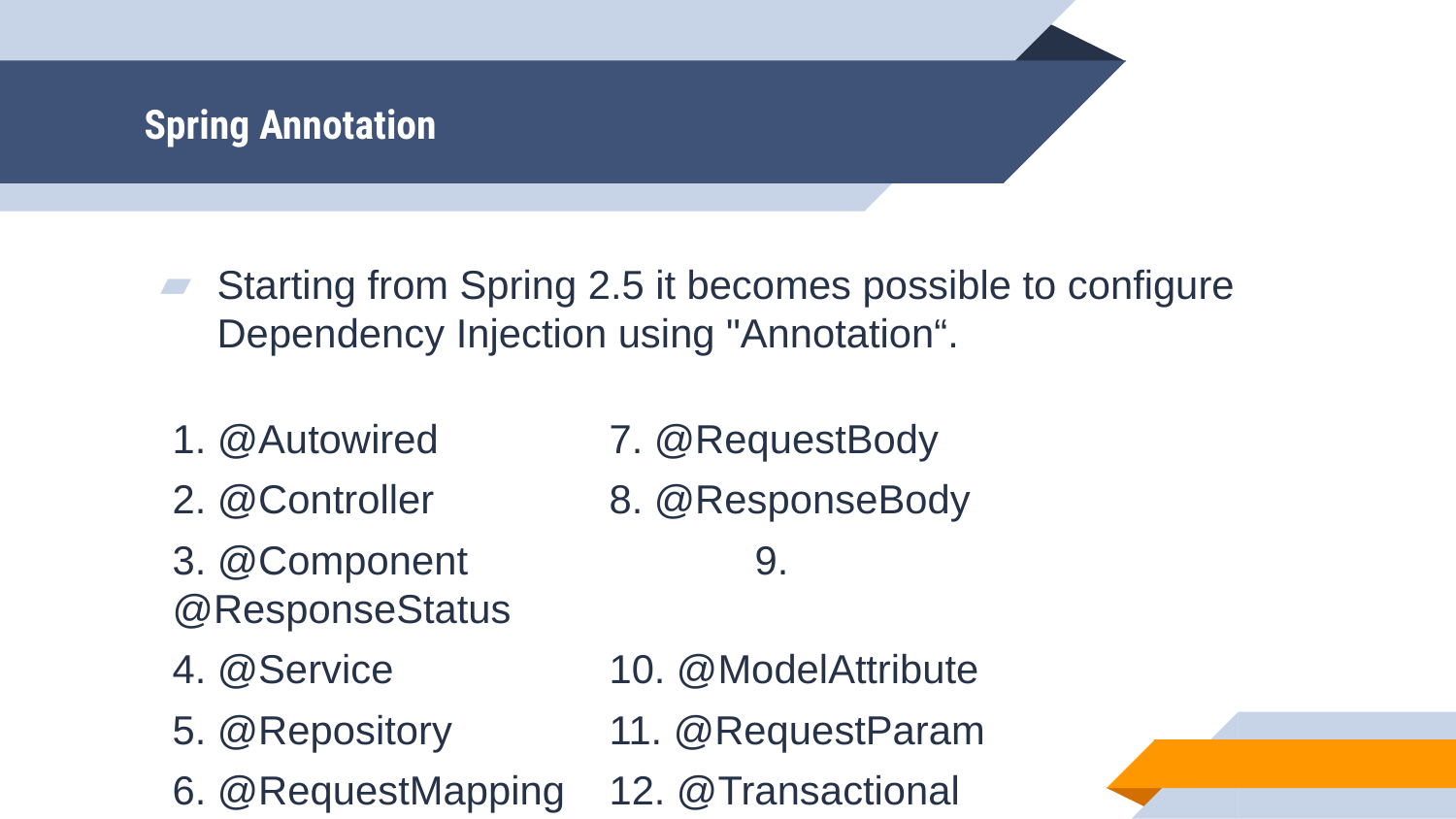

# Spring Annotation
Starting from Spring 2.5 it becomes possible to configure Dependency Injection using "Annotation“.
1. @Autowired		7. @RequestBody
2. @Controller		8. @ResponseBody
3. @Component		9. @ResponseStatus
4. @Service		10. @ModelAttribute
5. @Repository		11. @RequestParam
6. @RequestMapping	12. @Transactional